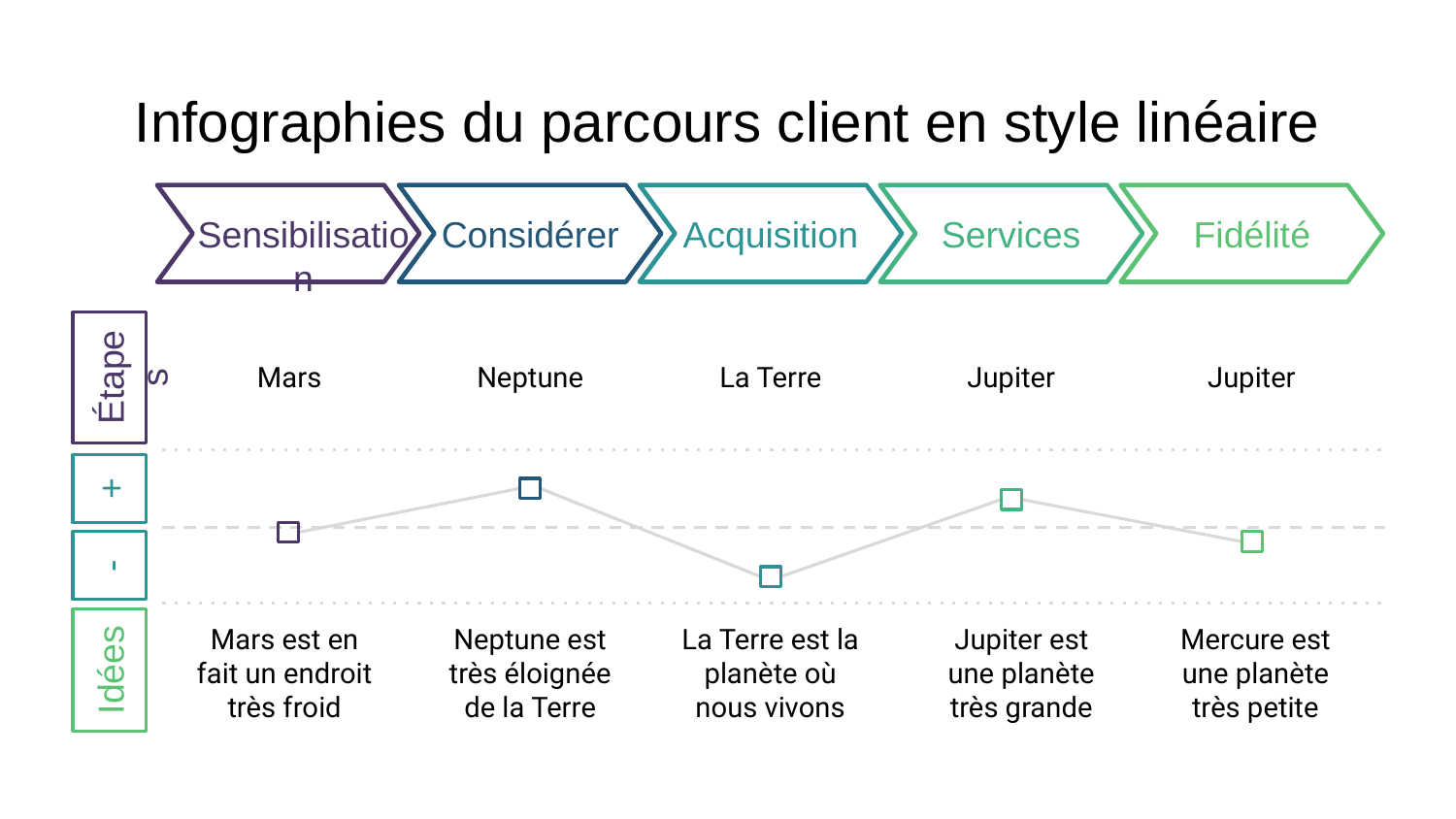

# Infographies du parcours client en style linéaire

Sensibilisation
Considérer
Acquisition
Services
Fidélité
Étapes
Mars
Neptune
La Terre
Jupiter
Jupiter
+

-

Mars est en fait un endroit très froid
Neptune est très éloignée de la Terre
La Terre est la planète où nous vivons

Jupiter est une planète très grande
Mercure est une planète très petite
Idées